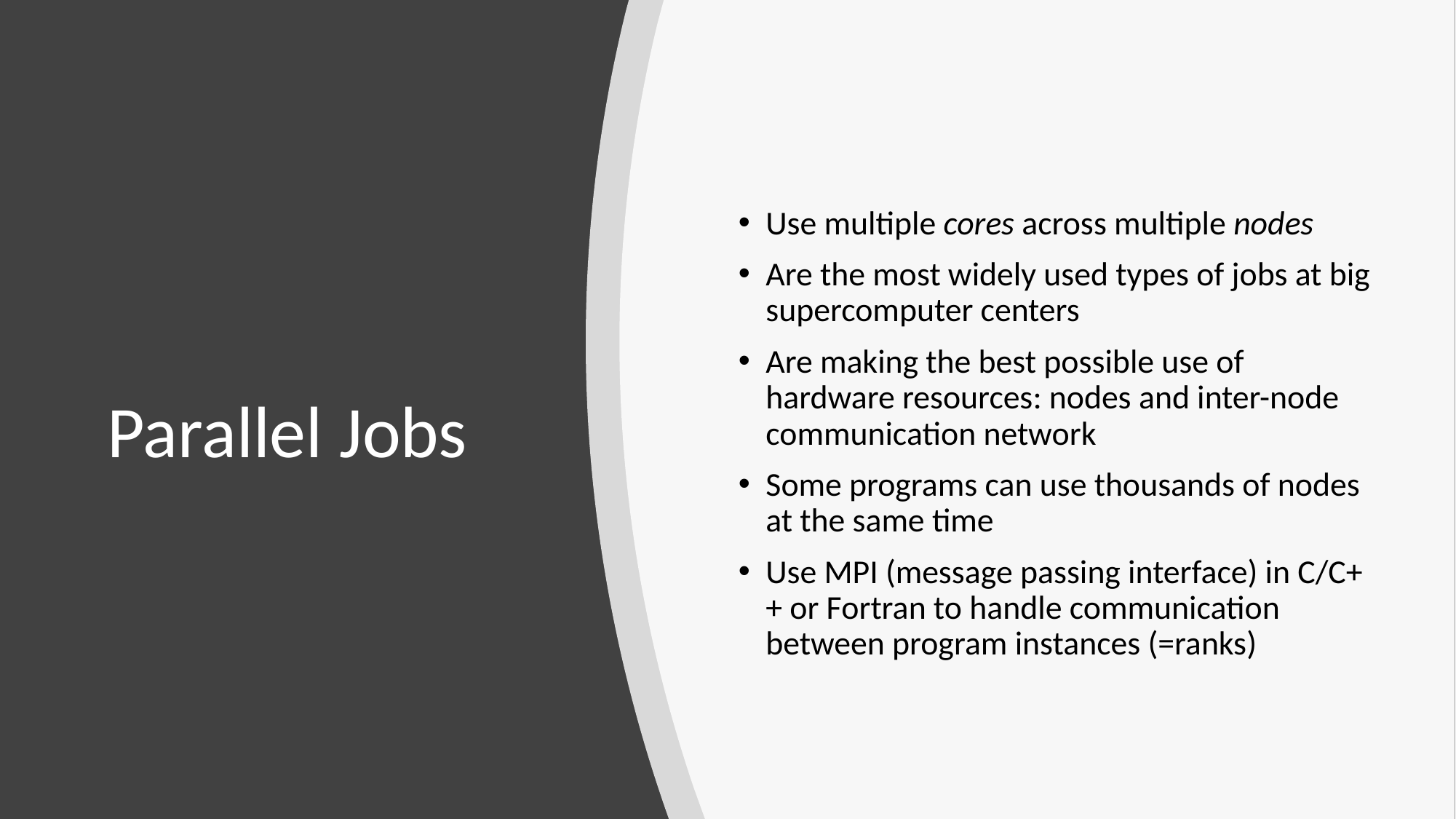

Use multiple cores across multiple nodes
Are the most widely used types of jobs at big supercomputer centers
Are making the best possible use of hardware resources: nodes and inter-node communication network
Some programs can use thousands of nodes at the same time
Use MPI (message passing interface) in C/C++ or Fortran to handle communication between program instances (=ranks)
# Parallel Jobs